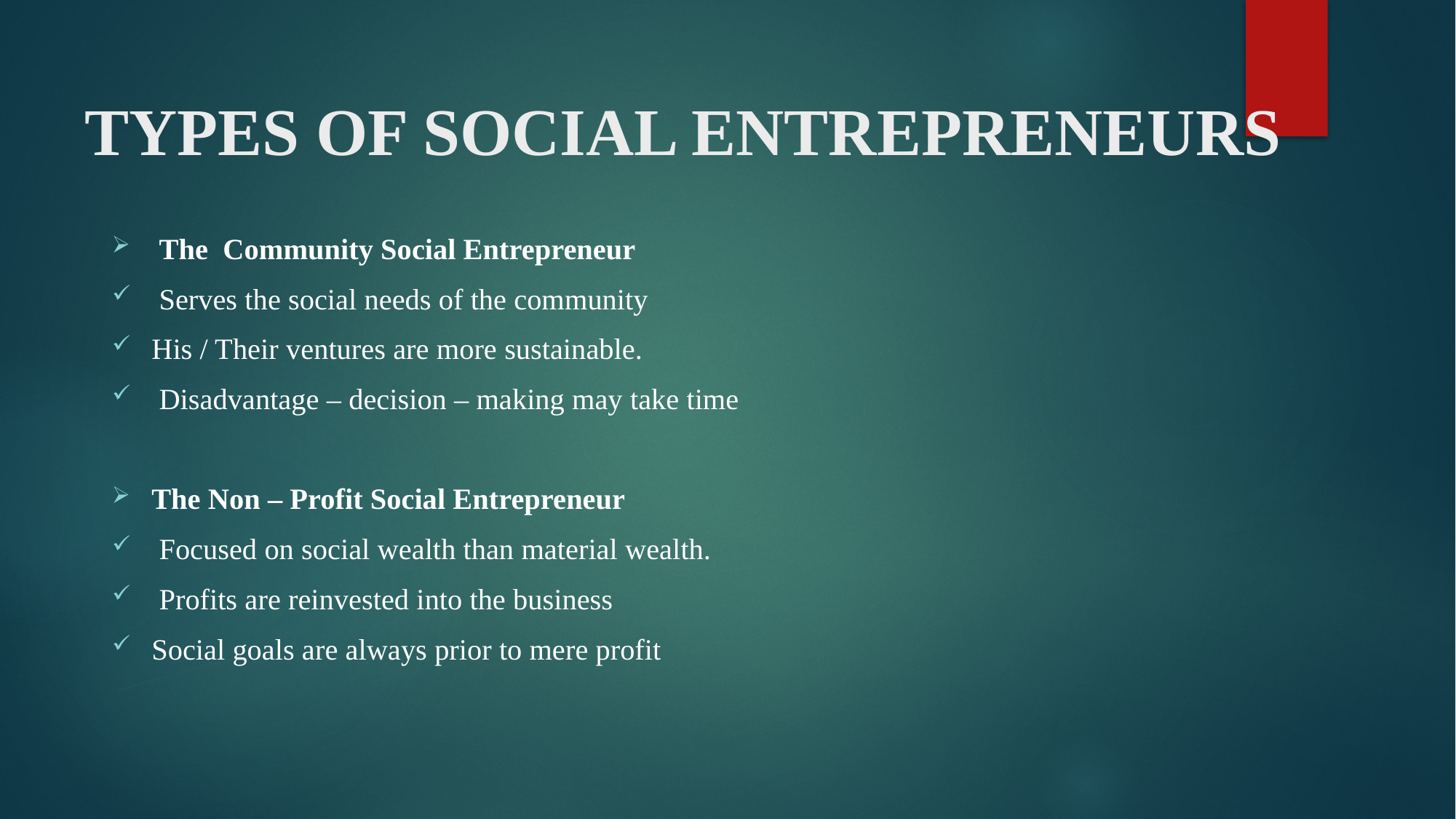

# TYPES OF SOCIAL ENTREPRENEURS

 The  Community Social Entrepreneur
 Serves the social needs of the community
His / Their ventures are more sustainable.
 Disadvantage – decision – making may take time

The Non – Profit Social Entrepreneur
 Focused on social wealth than material wealth.
 Profits are reinvested into the business
Social goals are always prior to mere profit